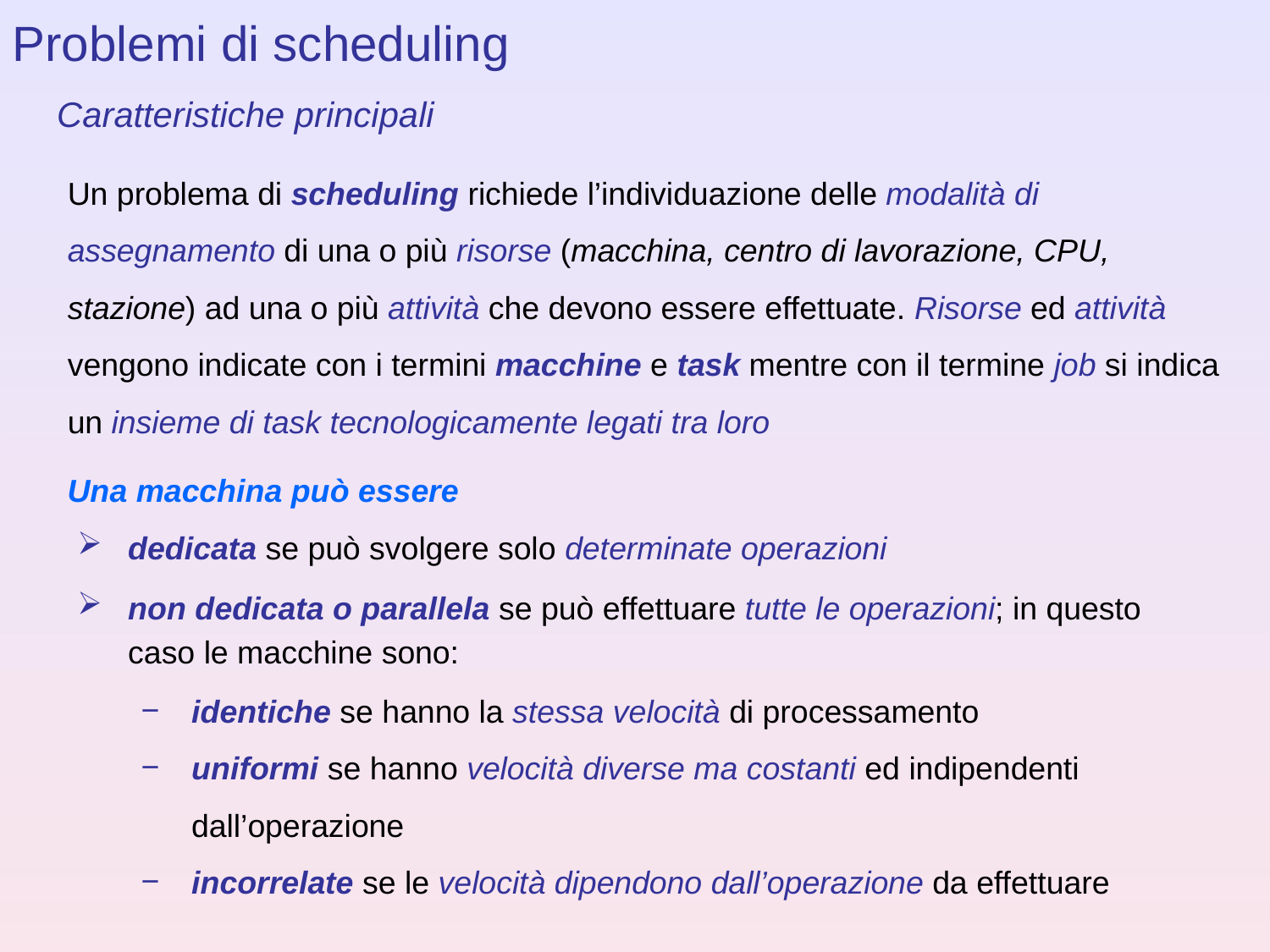

Problemi di scheduling
Caratteristiche principali
Un problema di scheduling richiede l’individuazione delle modalità di assegnamento di una o più risorse (macchina, centro di lavorazione, CPU, stazione) ad una o più attività che devono essere effettuate. Risorse ed attività vengono indicate con i termini macchine e task mentre con il termine job si indica un insieme di task tecnologicamente legati tra loro
Una macchina può essere
dedicata se può svolgere solo determinate operazioni
non dedicata o parallela se può effettuare tutte le operazioni; in questo caso le macchine sono:
identiche se hanno la stessa velocità di processamento
uniformi se hanno velocità diverse ma costanti ed indipendenti dall’operazione
incorrelate se le velocità dipendono dall’operazione da effettuare